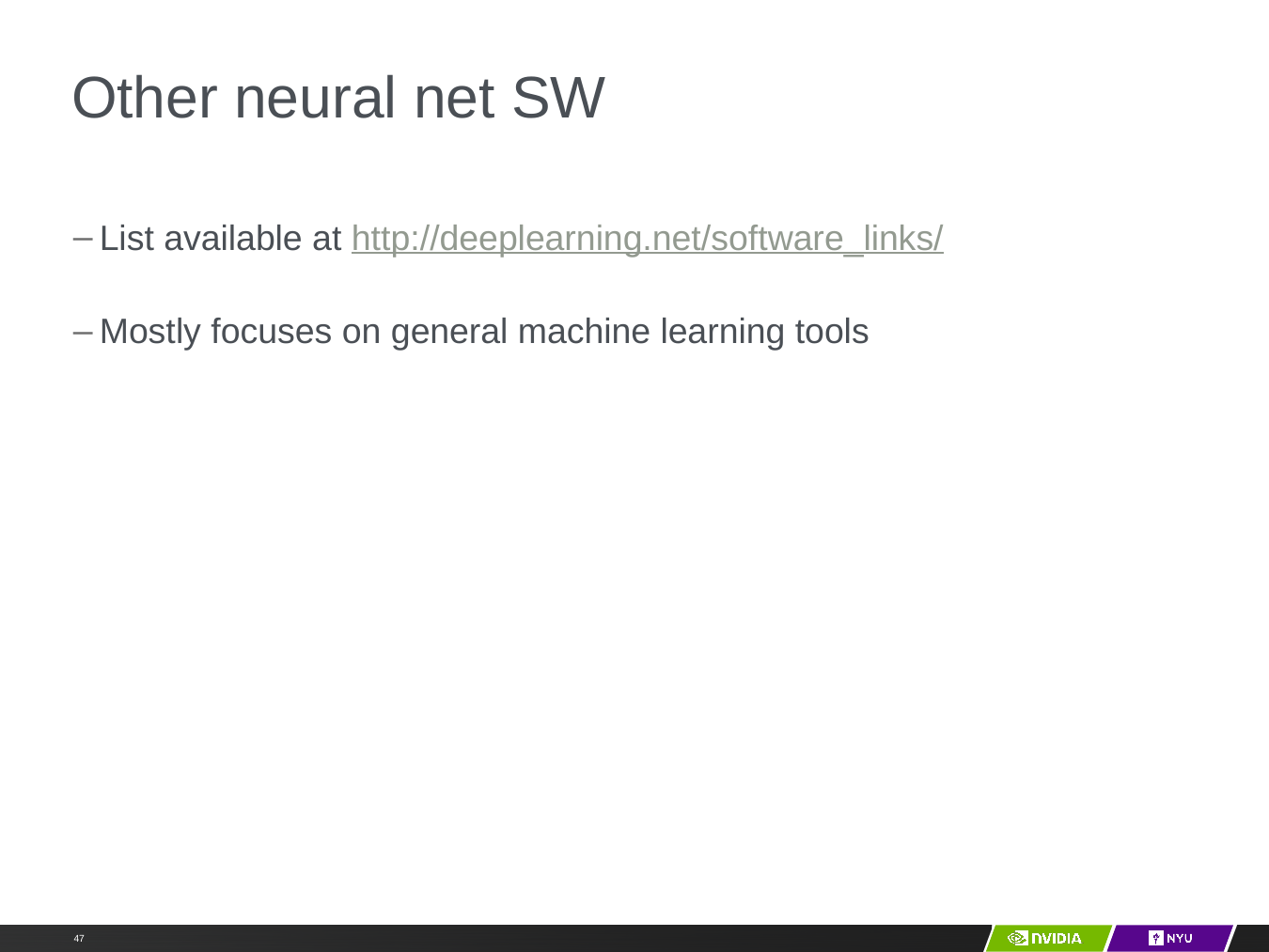

# Other neural net SW
List available at http://deeplearning.net/software_links/

Mostly focuses on general machine learning tools